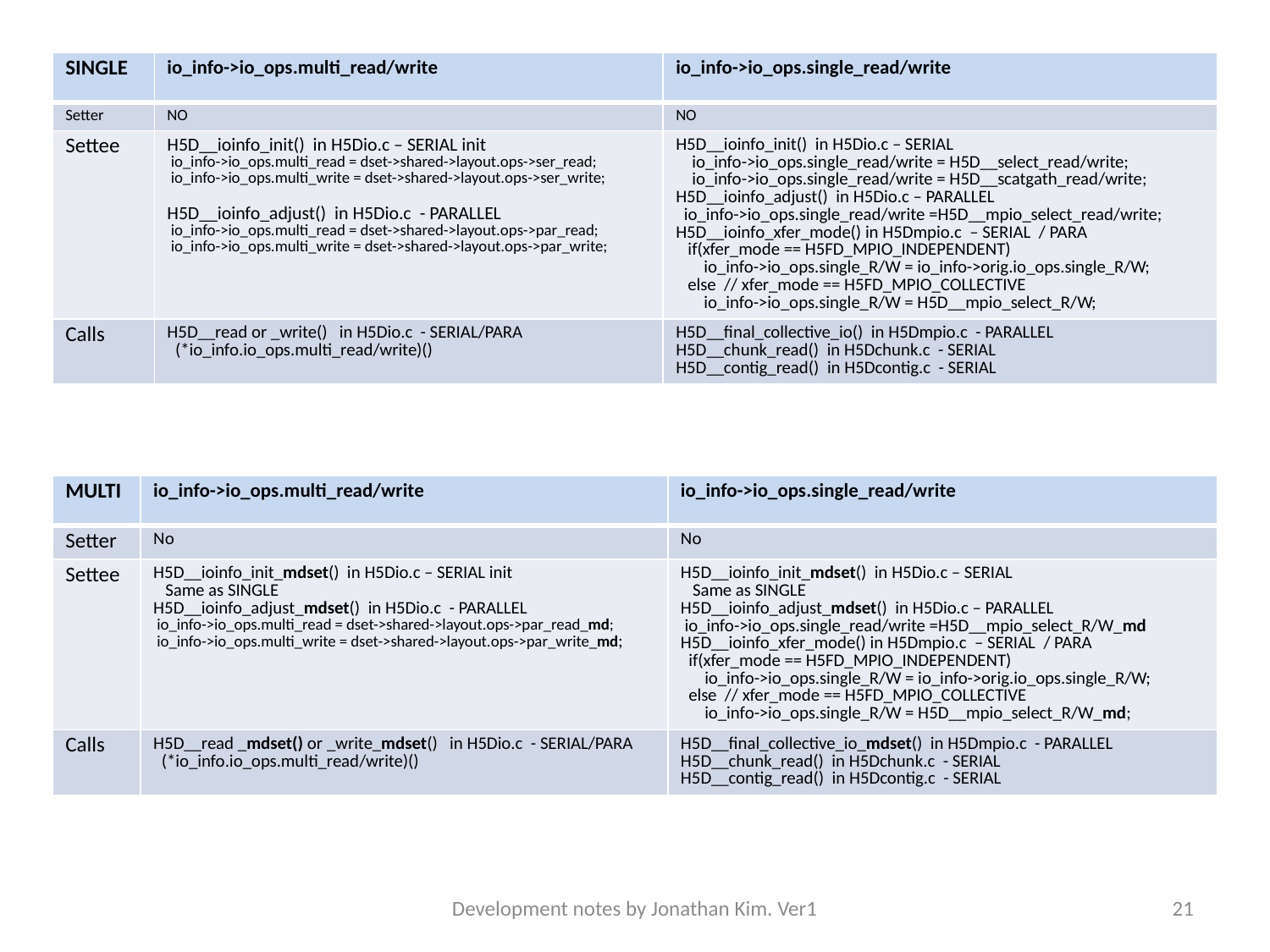

| SINGLE | io\_info->io\_ops.multi\_read/write | io\_info->io\_ops.single\_read/write |
| --- | --- | --- |
| Setter | NO | NO |
| Settee | H5D\_\_ioinfo\_init() in H5Dio.c – SERIAL init io\_info->io\_ops.multi\_read = dset->shared->layout.ops->ser\_read; io\_info->io\_ops.multi\_write = dset->shared->layout.ops->ser\_write; H5D\_\_ioinfo\_adjust() in H5Dio.c - PARALLEL io\_info->io\_ops.multi\_read = dset->shared->layout.ops->par\_read; io\_info->io\_ops.multi\_write = dset->shared->layout.ops->par\_write; | H5D\_\_ioinfo\_init() in H5Dio.c – SERIAL io\_info->io\_ops.single\_read/write = H5D\_\_select\_read/write; io\_info->io\_ops.single\_read/write = H5D\_\_scatgath\_read/write; H5D\_\_ioinfo\_adjust() in H5Dio.c – PARALLEL io\_info->io\_ops.single\_read/write =H5D\_\_mpio\_select\_read/write; H5D\_\_ioinfo\_xfer\_mode() in H5Dmpio.c – SERIAL / PARA if(xfer\_mode == H5FD\_MPIO\_INDEPENDENT) io\_info->io\_ops.single\_R/W = io\_info->orig.io\_ops.single\_R/W; else // xfer\_mode == H5FD\_MPIO\_COLLECTIVE io\_info->io\_ops.single\_R/W = H5D\_\_mpio\_select\_R/W; |
| Calls | H5D\_\_read or \_write() in H5Dio.c - SERIAL/PARA (\*io\_info.io\_ops.multi\_read/write)() | H5D\_\_final\_collective\_io() in H5Dmpio.c - PARALLEL H5D\_\_chunk\_read() in H5Dchunk.c - SERIAL H5D\_\_contig\_read() in H5Dcontig.c - SERIAL |
| MULTI | io\_info->io\_ops.multi\_read/write | io\_info->io\_ops.single\_read/write |
| --- | --- | --- |
| Setter | No | No |
| Settee | H5D\_\_ioinfo\_init\_mdset() in H5Dio.c – SERIAL init Same as SINGLE H5D\_\_ioinfo\_adjust\_mdset() in H5Dio.c - PARALLEL io\_info->io\_ops.multi\_read = dset->shared->layout.ops->par\_read\_md; io\_info->io\_ops.multi\_write = dset->shared->layout.ops->par\_write\_md; | H5D\_\_ioinfo\_init\_mdset() in H5Dio.c – SERIAL Same as SINGLE H5D\_\_ioinfo\_adjust\_mdset() in H5Dio.c – PARALLEL io\_info->io\_ops.single\_read/write =H5D\_\_mpio\_select\_R/W\_md H5D\_\_ioinfo\_xfer\_mode() in H5Dmpio.c – SERIAL / PARA if(xfer\_mode == H5FD\_MPIO\_INDEPENDENT) io\_info->io\_ops.single\_R/W = io\_info->orig.io\_ops.single\_R/W; else // xfer\_mode == H5FD\_MPIO\_COLLECTIVE io\_info->io\_ops.single\_R/W = H5D\_\_mpio\_select\_R/W\_md; |
| Calls | H5D\_\_read \_mdset() or \_write\_mdset() in H5Dio.c - SERIAL/PARA (\*io\_info.io\_ops.multi\_read/write)() | H5D\_\_final\_collective\_io\_mdset() in H5Dmpio.c - PARALLEL H5D\_\_chunk\_read() in H5Dchunk.c - SERIAL H5D\_\_contig\_read() in H5Dcontig.c - SERIAL |
Development notes by Jonathan Kim. Ver1
21